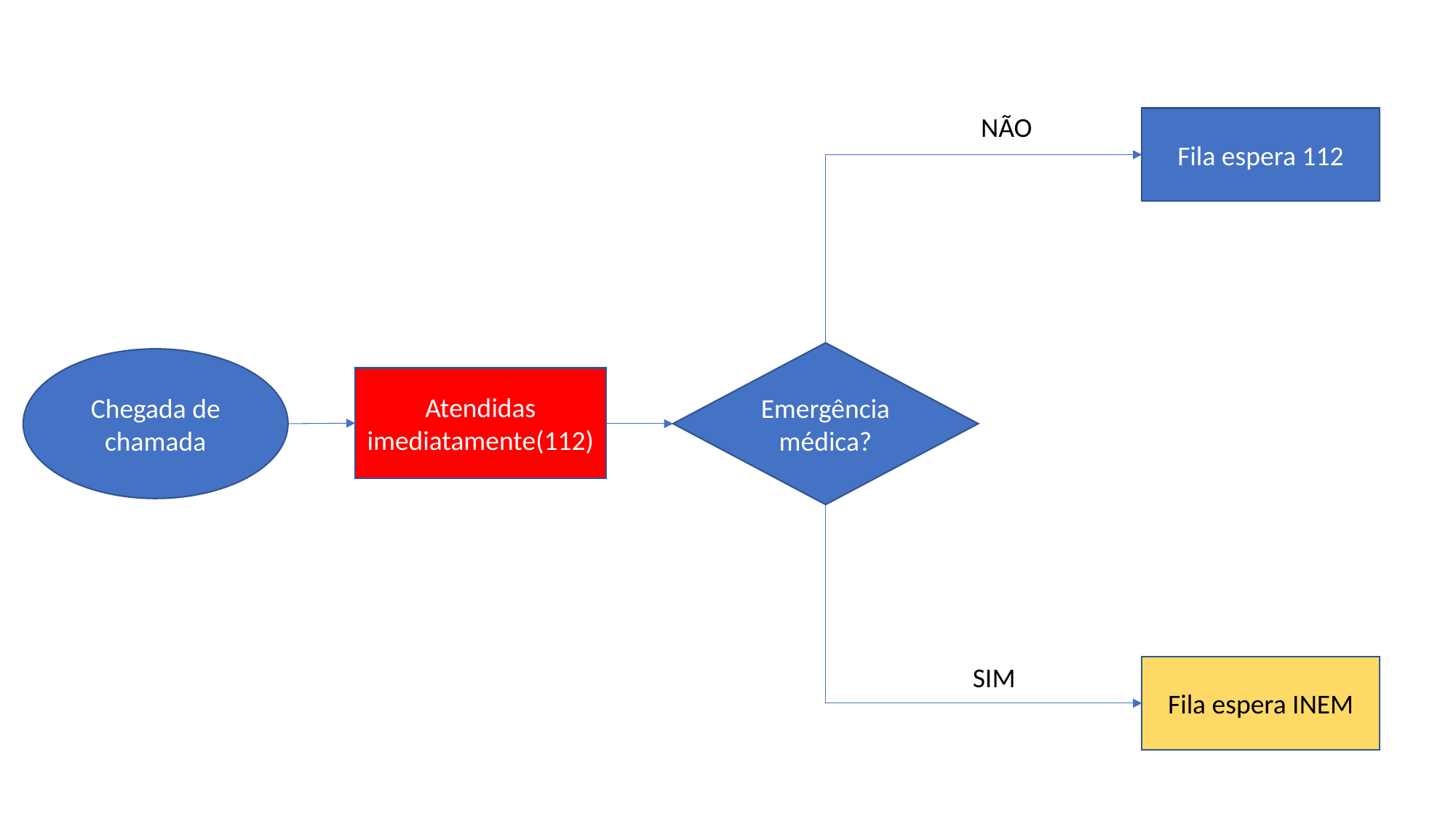

NÃO
Fila espera 112
Emergência médica?
Chegada de chamada
Atendidas imediatamente(112)
SIM
Fila espera INEM